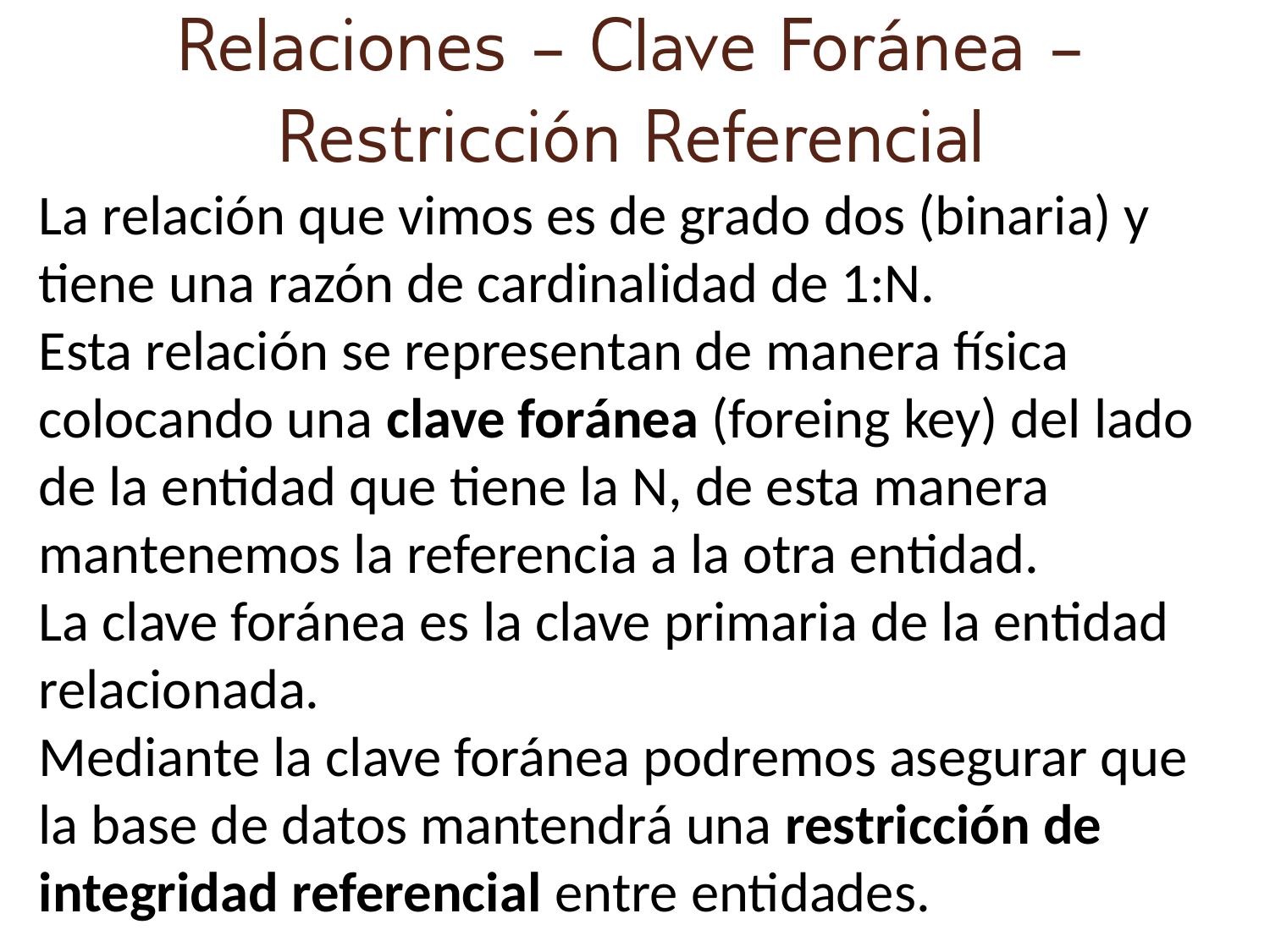

Relaciones – Clave Foránea – Restricción Referencial
La relación que vimos es de grado dos (binaria) y tiene una razón de cardinalidad de 1:N.
Esta relación se representan de manera física colocando una clave foránea (foreing key) del lado de la entidad que tiene la N, de esta manera mantenemos la referencia a la otra entidad.
La clave foránea es la clave primaria de la entidad relacionada.
Mediante la clave foránea podremos asegurar que la base de datos mantendrá una restricción de integridad referencial entre entidades.